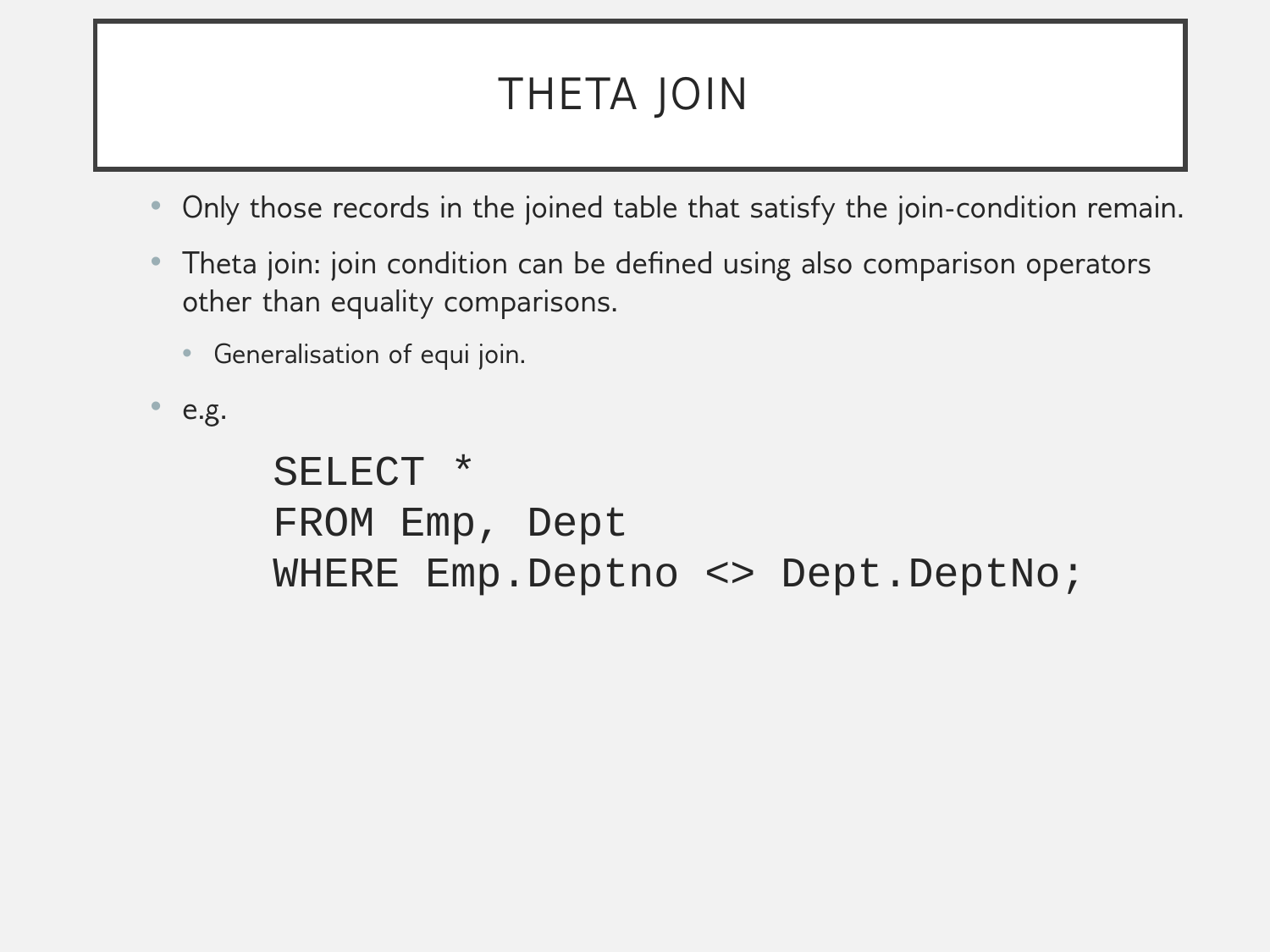

# Theta join
Only those records in the joined table that satisfy the join-condition remain.
Theta join: join condition can be defined using also comparison operators other than equality comparisons.
Generalisation of equi join.
e.g.
SELECT *
FROM Emp, Dept
WHERE Emp.Deptno <> Dept.DeptNo;